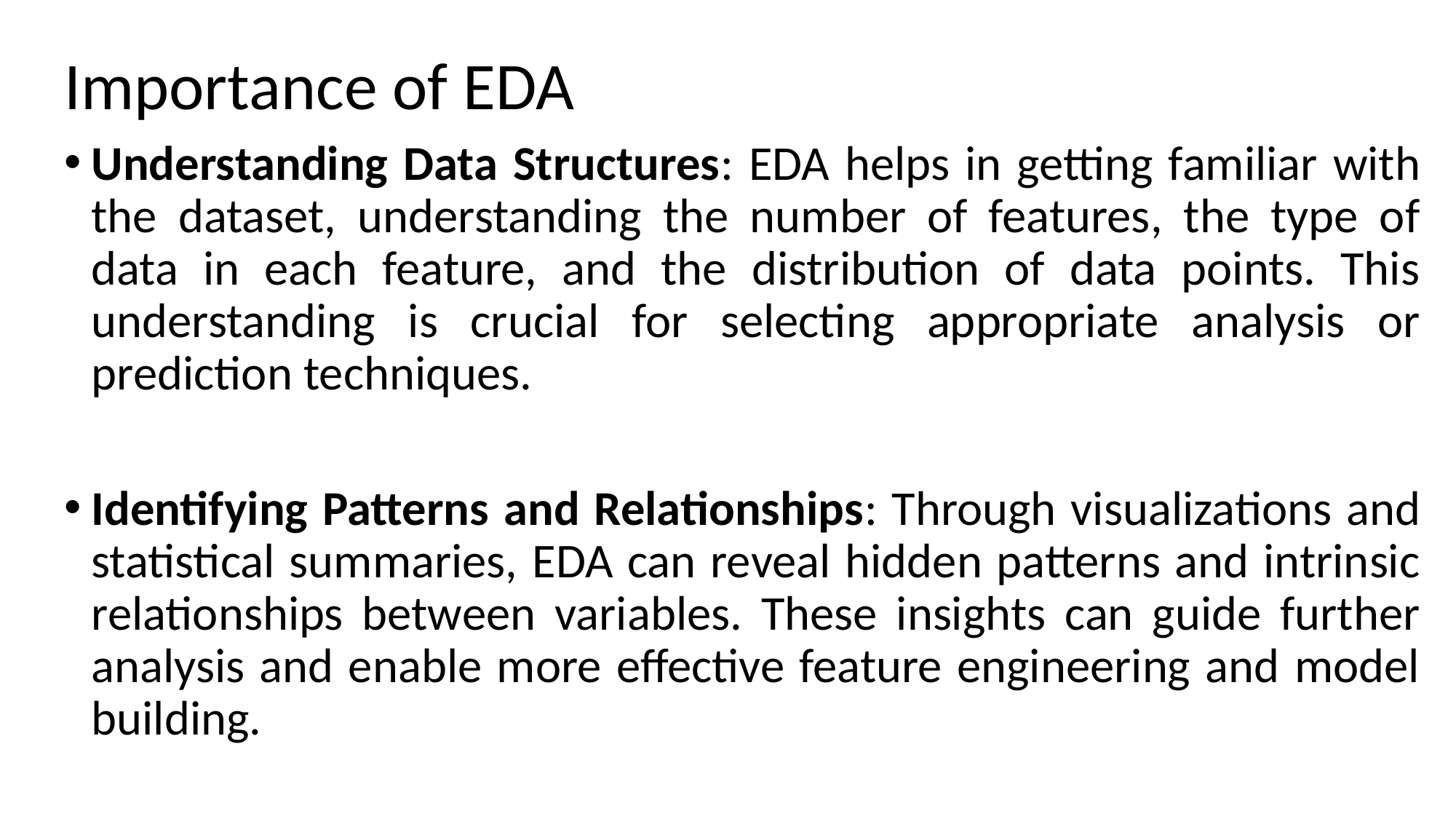

# Importance of EDA
Understanding Data Structures: EDA helps in getting familiar with the dataset, understanding the number of features, the type of data in each feature, and the distribution of data points. This understanding is crucial for selecting appropriate analysis or prediction techniques.

Identifying Patterns and Relationships: Through visualizations and statistical summaries, EDA can reveal hidden patterns and intrinsic relationships between variables. These insights can guide further analysis and enable more effective feature engineering and model building.